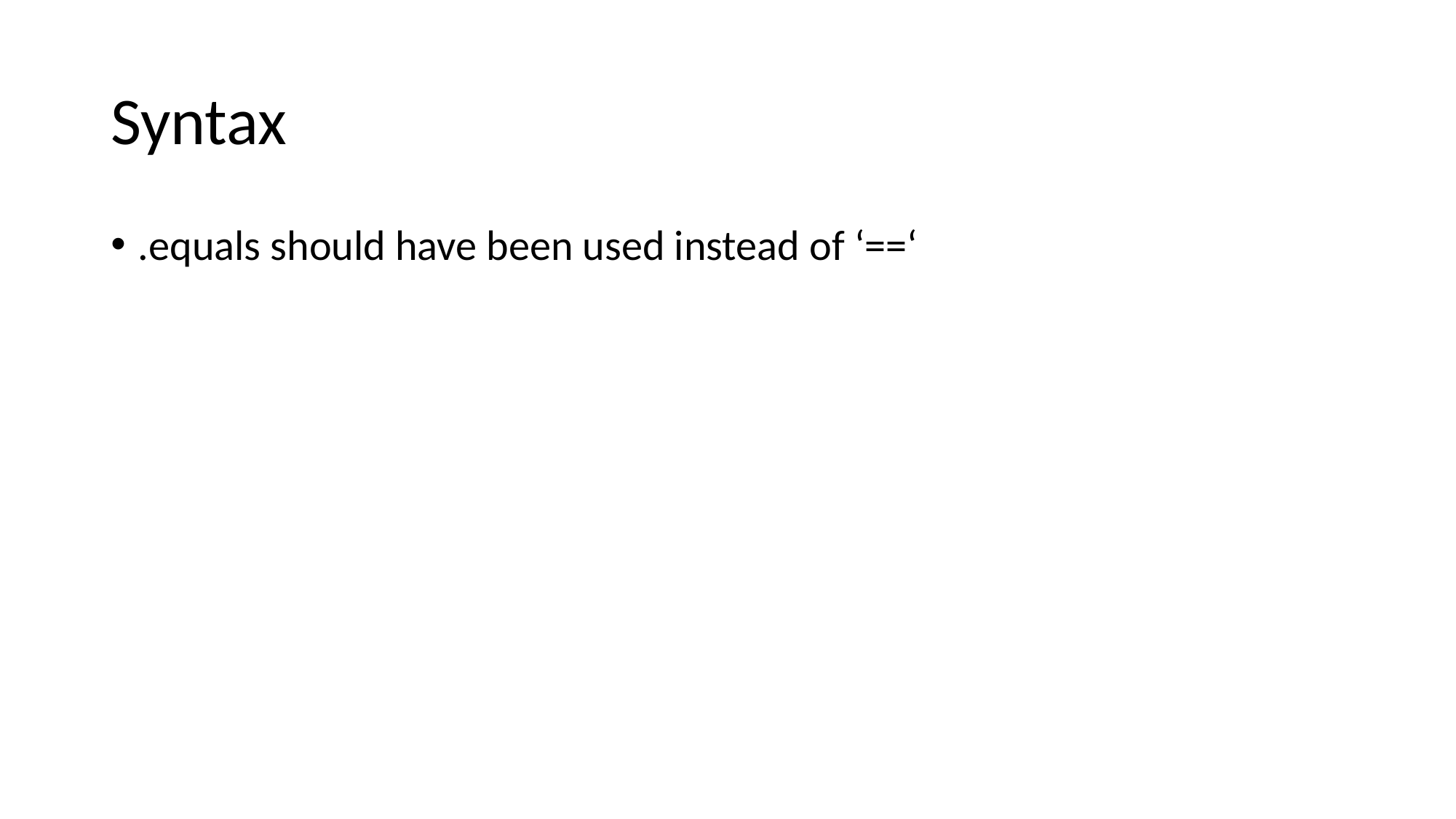

# Syntax
.equals should have been used instead of ‘==‘